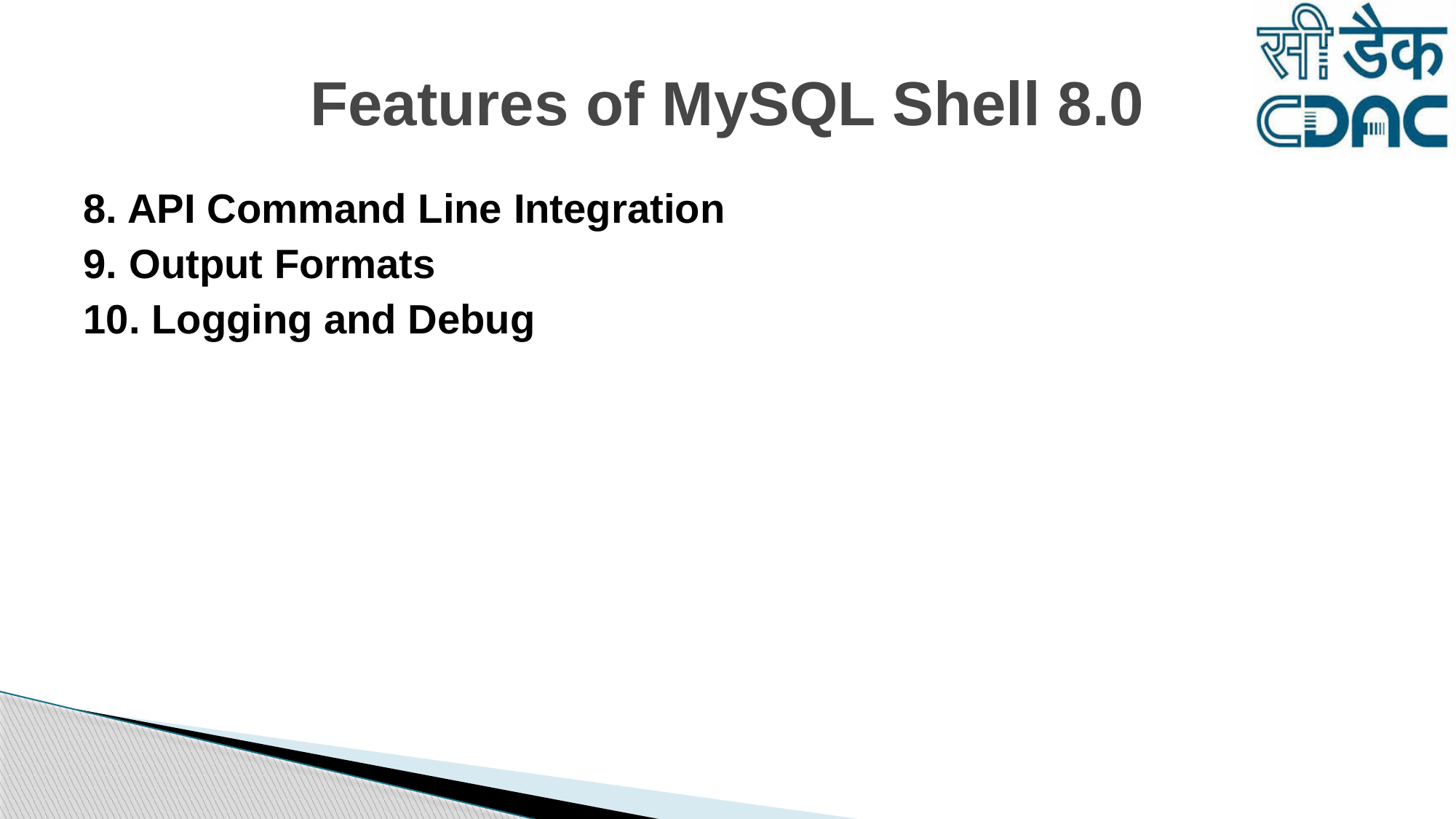

# Features of MySQL Shell 8.0
8. API Command Line Integration
9. Output Formats
10. Logging and Debug